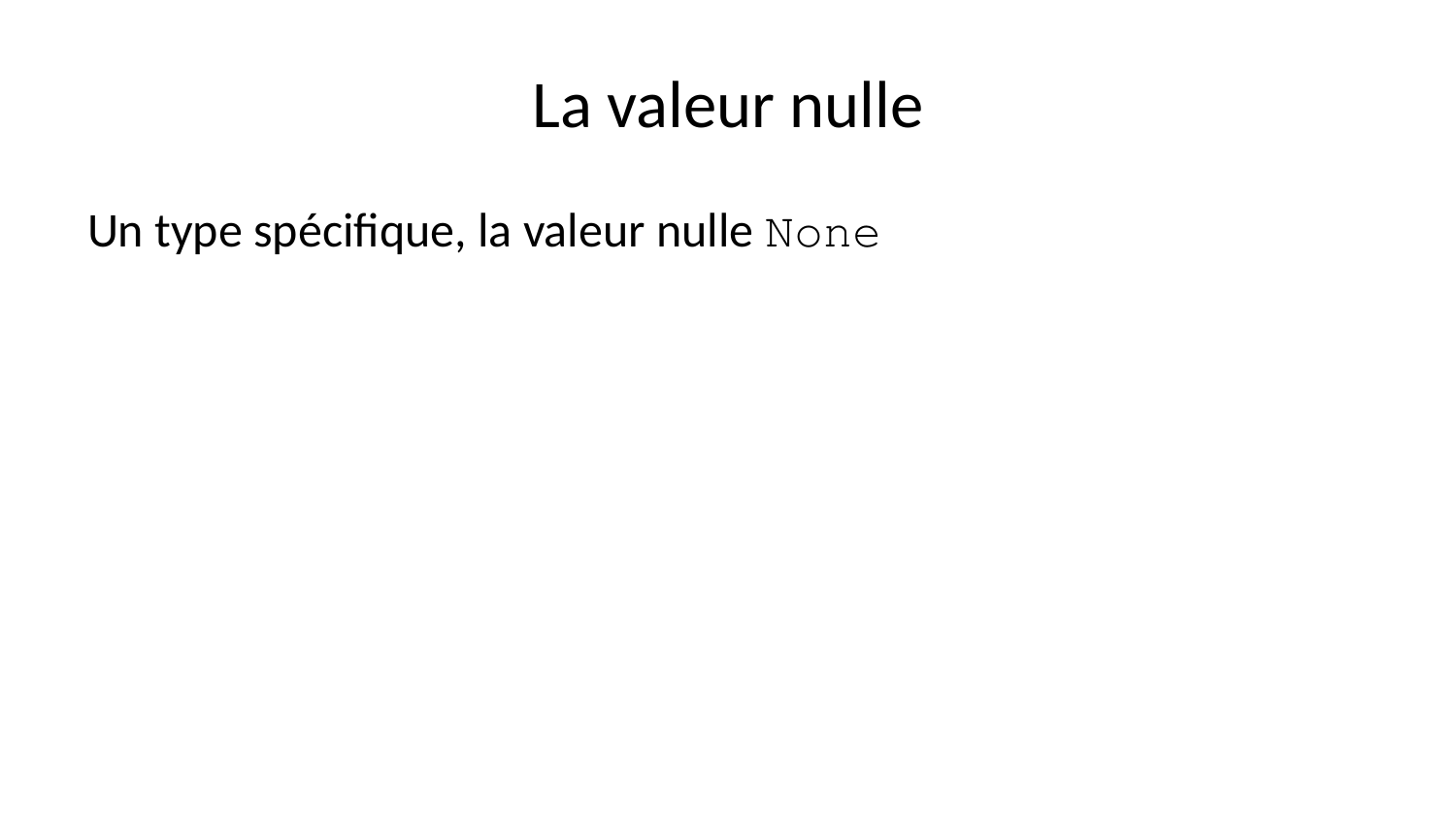

# La valeur nulle
Un type spécifique, la valeur nulle None